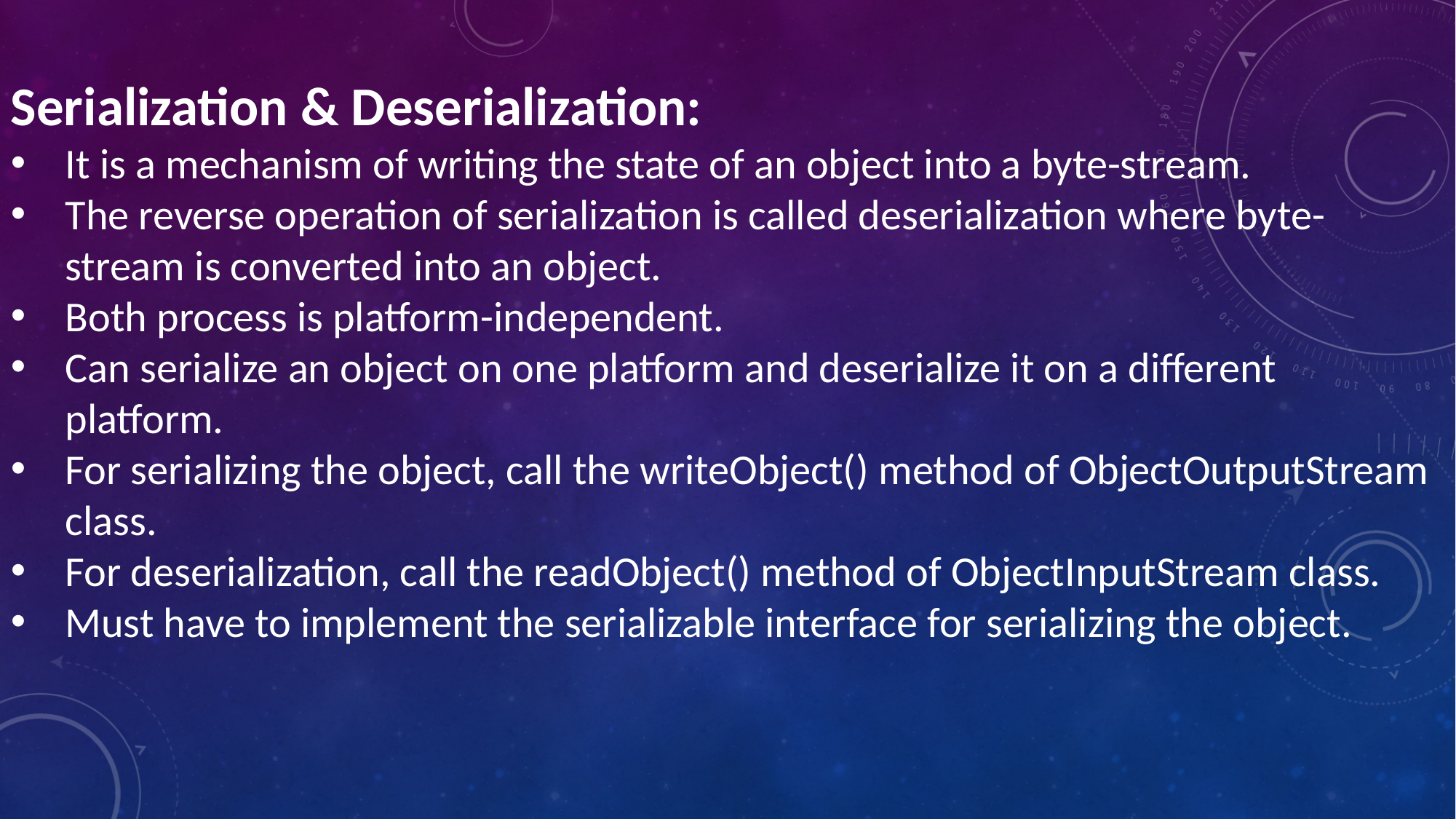

Serialization & Deserialization:
It is a mechanism of writing the state of an object into a byte-stream.
The reverse operation of serialization is called deserialization where byte-stream is converted into an object.
Both process is platform-independent.
Can serialize an object on one platform and deserialize it on a different platform.
For serializing the object, call the writeObject() method of ObjectOutputStream class.
For deserialization, call the readObject() method of ObjectInputStream class.
Must have to implement the serializable interface for serializing the object.